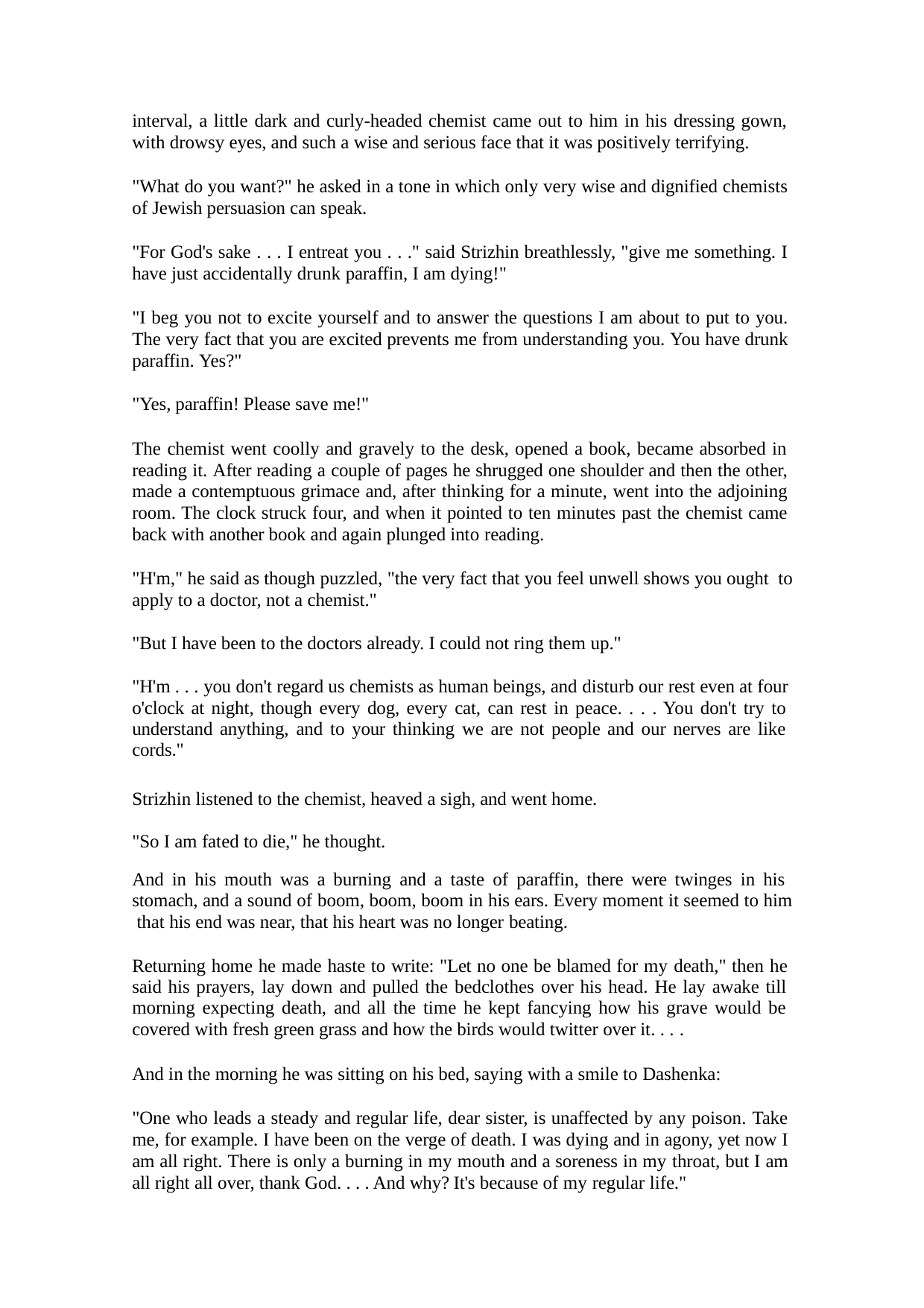

interval, a little dark and curly-headed chemist came out to him in his dressing gown,  with drowsy eyes, and such a wise and serious face that it was positively terrifying.

"What do you want?" he asked in a tone in which only very wise and dignified chemists  of Jewish persuasion can speak.

"For God's sake . . . I entreat you . . ." said Strizhin breathlessly, "give me something. I  have just accidentally drunk paraffin, I am dying!"

"I beg you not to excite yourself and to answer the questions I am about to put to you.  The very fact that you are excited prevents me from understanding you. You have drunk  paraffin. Yes?"

"Yes, paraffin! Please save me!"

The chemist went coolly and gravely to the desk, opened a book, became absorbed in  reading it. After reading a couple of pages he shrugged one shoulder and then the other,  made a contemptuous grimace and, after thinking for a minute, went into the adjoining  room. The clock struck four, and when it pointed to ten minutes past the chemist came  back with another book and again plunged into reading.

"H'm," he said as though puzzled, "the very fact that you feel unwell shows you ought  to apply to a doctor, not a chemist."

"But I have been to the doctors already. I could not ring them up."

"H'm . . . you don't regard us chemists as human beings, and disturb our rest even at four  o'clock at night, though every dog, every cat, can rest in peace. . . . You don't try to  understand anything, and to your thinking we are not people and our nerves are like  cords."
Strizhin listened to the chemist, heaved a sigh, and went home.  "So I am fated to die," he thought.
And in his mouth was a burning and a taste of paraffin, there were twinges in his  stomach, and a sound of boom, boom, boom in his ears. Every moment it seemed to him  that his end was near, that his heart was no longer beating.

Returning home he made haste to write: "Let no one be blamed for my death," then he  said his prayers, lay down and pulled the bedclothes over his head. He lay awake till  morning expecting death, and all the time he kept fancying how his grave would be  covered with fresh green grass and how the birds would twitter over it. . . .

And in the morning he was sitting on his bed, saying with a smile to Dashenka:

"One who leads a steady and regular life, dear sister, is unaffected by any poison. Take  me, for example. I have been on the verge of death. I was dying and in agony, yet now I  am all right. There is only a burning in my mouth and a soreness in my throat, but I am  all right all over, thank God. . . . And why? It's because of my regular life."